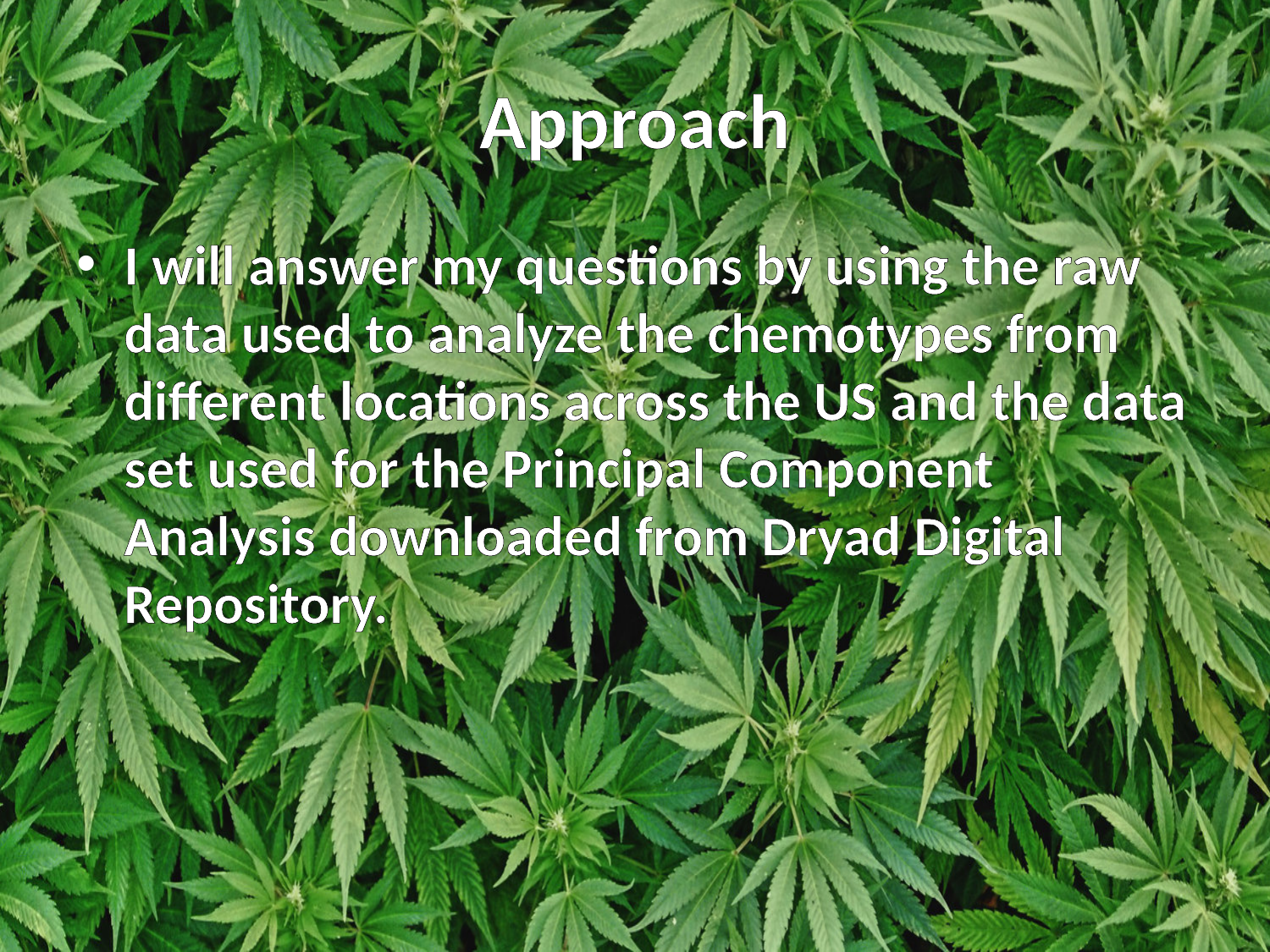

# Approach
I will answer my questions by using the raw data used to analyze the chemotypes from different locations across the US and the data set used for the Principal Component Analysis downloaded from Dryad Digital Repository.